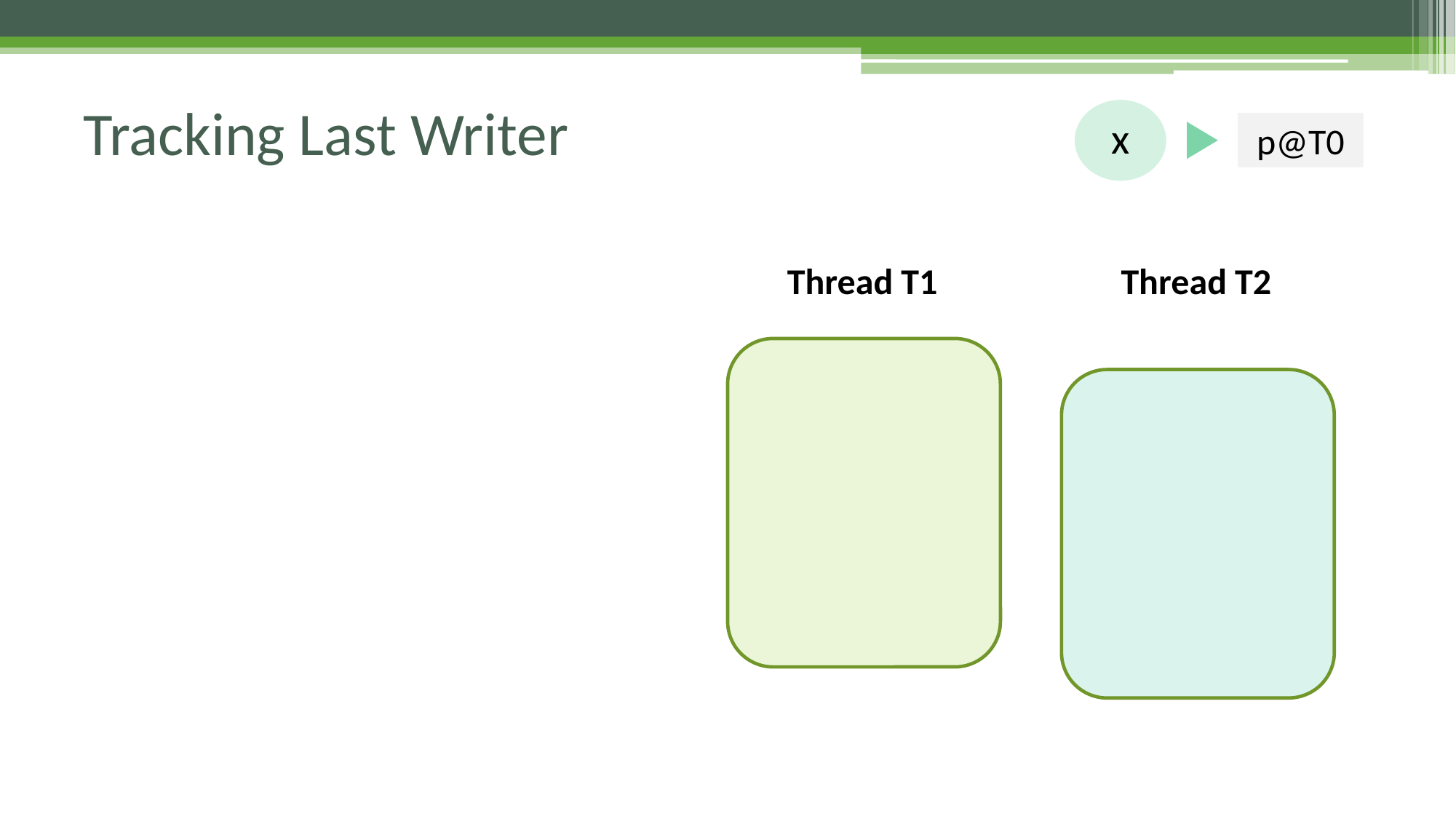

# Tracking Last Writer

x
p@T0

     Thread T2
     Thread T1